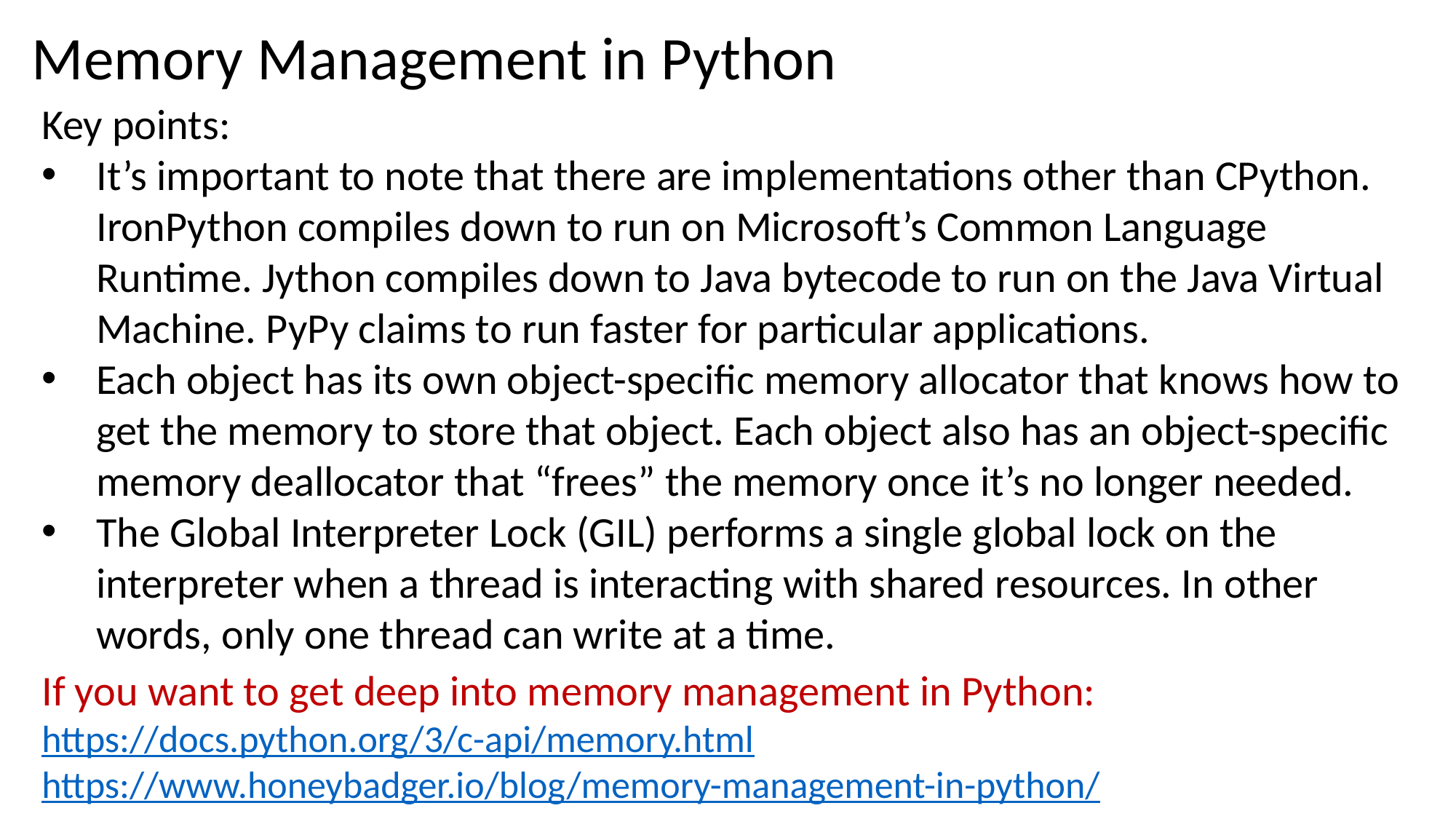

Memory Management in Python
Key points:
It’s important to note that there are implementations other than CPython. IronPython compiles down to run on Microsoft’s Common Language Runtime. Jython compiles down to Java bytecode to run on the Java Virtual Machine. PyPy claims to run faster for particular applications.
Each object has its own object-specific memory allocator that knows how to get the memory to store that object. Each object also has an object-specific memory deallocator that “frees” the memory once it’s no longer needed.
The Global Interpreter Lock (GIL) performs a single global lock on the interpreter when a thread is interacting with shared resources. In other words, only one thread can write at a time.

If you want to get deep into memory management in Python:
https://docs.python.org/3/c-api/memory.html
https://www.honeybadger.io/blog/memory-management-in-python/